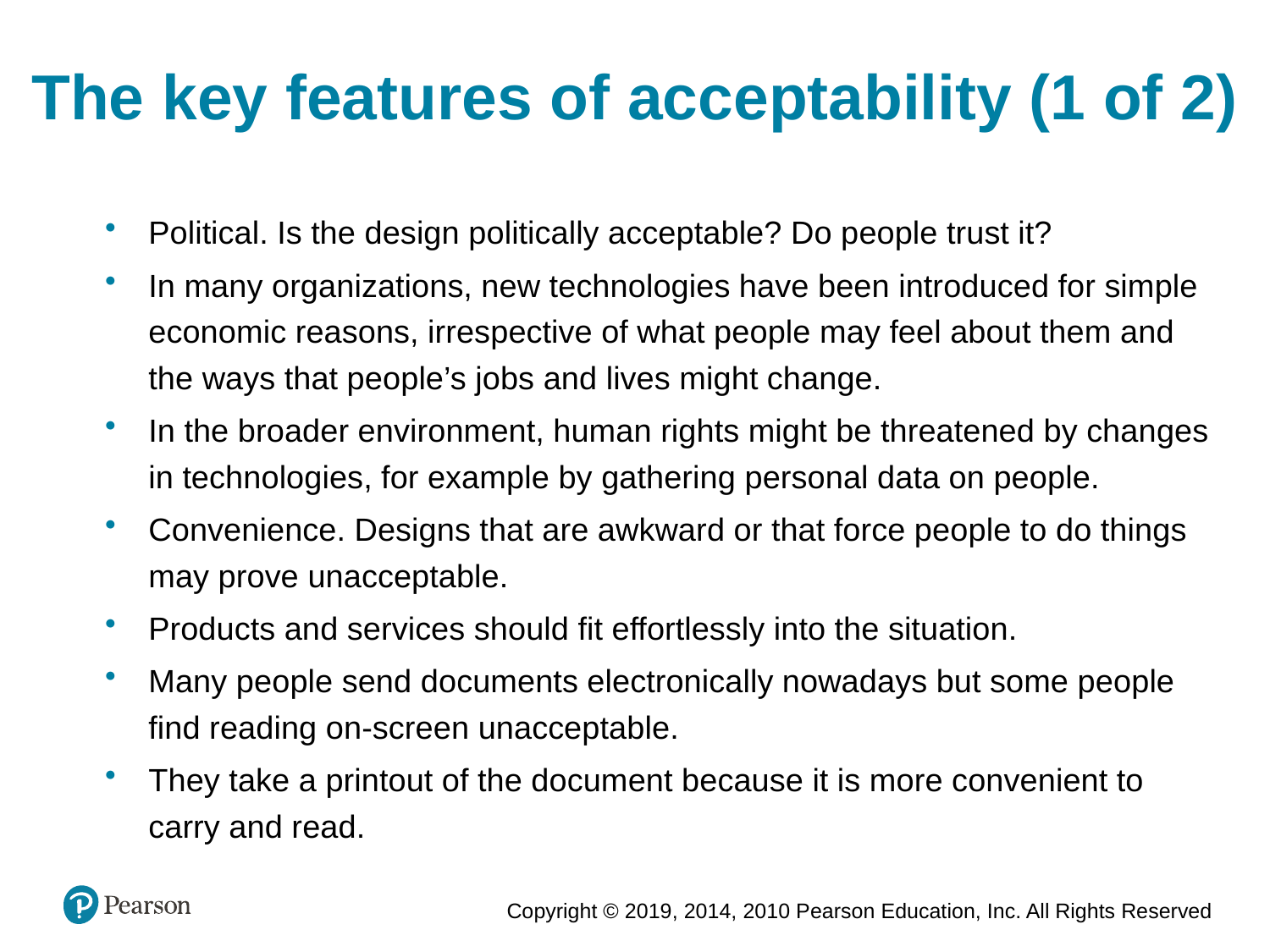

The key features of acceptability (1 of 2)
Political. Is the design politically acceptable? Do people trust it?
In many organizations, new technologies have been introduced for simple economic reasons, irrespective of what people may feel about them and the ways that people’s jobs and lives might change.
In the broader environment, human rights might be threatened by changes in technologies, for example by gathering personal data on people.
Convenience. Designs that are awkward or that force people to do things may prove unacceptable.
Products and services should fit effortlessly into the situation.
Many people send documents electronically nowadays but some people find reading on-screen unacceptable.
They take a printout of the document because it is more convenient to carry and read.